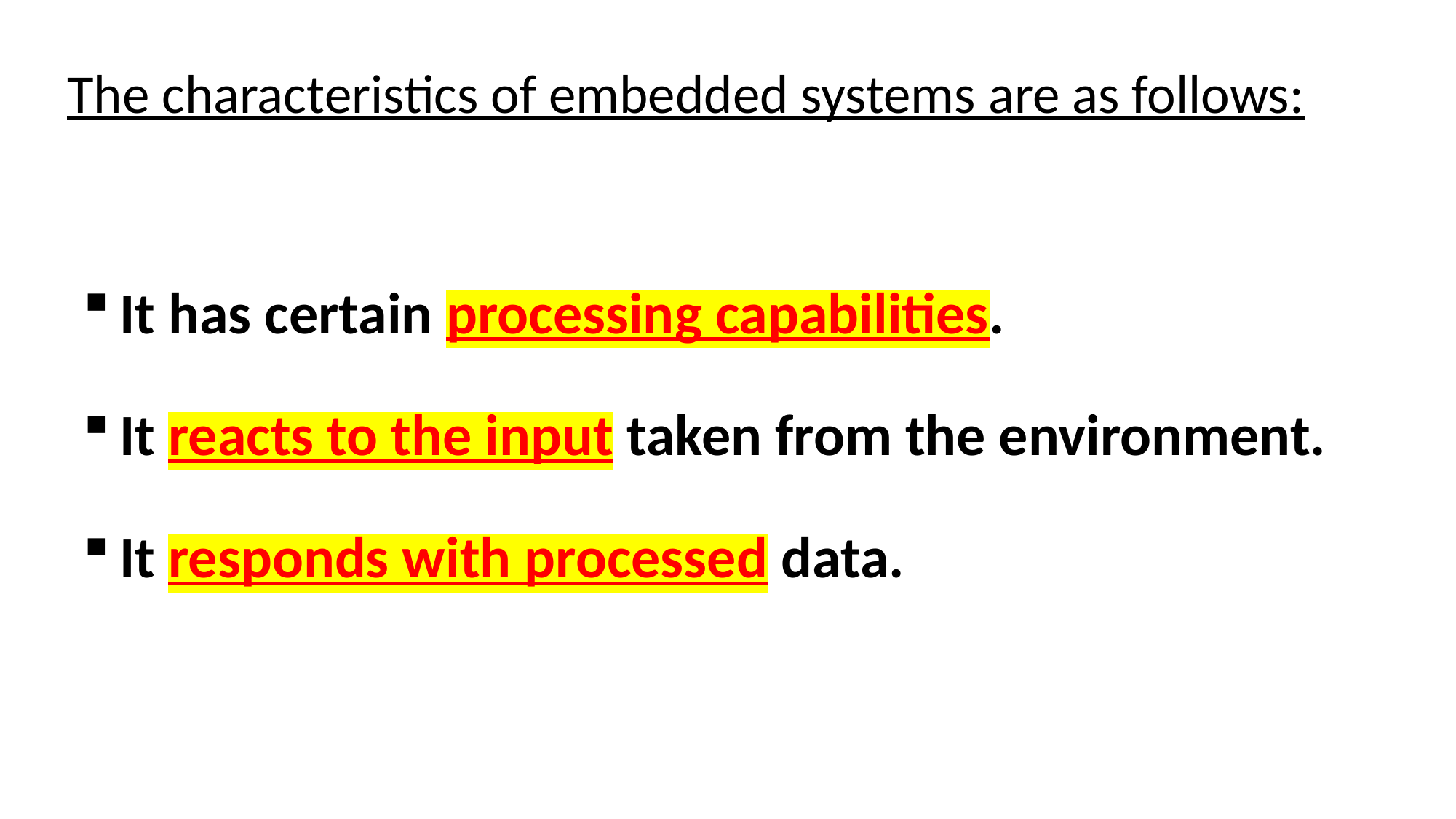

# The characteristics of embedded systems are as follows:
It has certain processing capabilities.
It reacts to the input taken from the environment.
It responds with processed data.